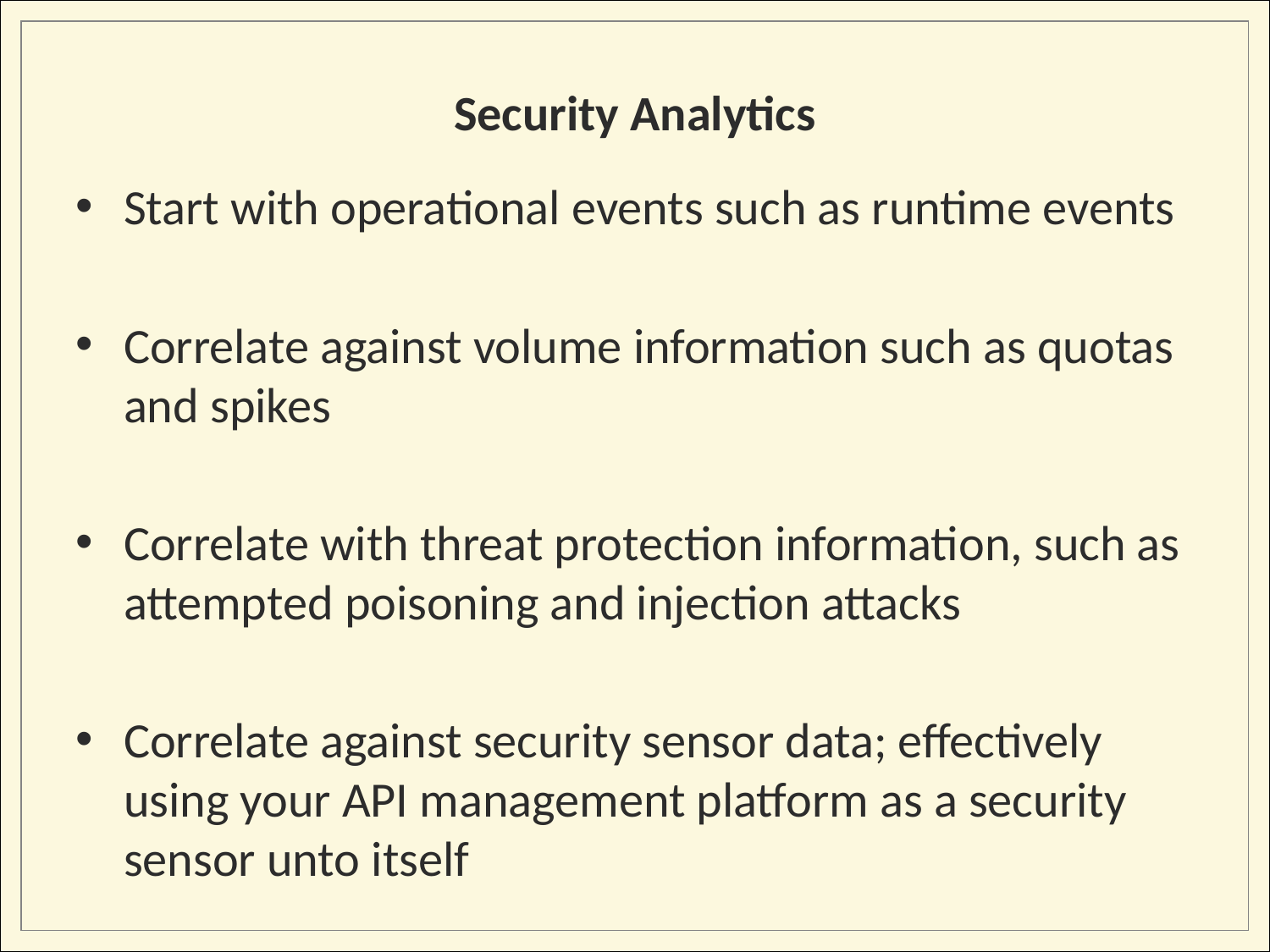

Security Analytics
Start with operational events such as runtime events

Correlate against volume information such as quotas and spikes

Correlate with threat protection information, such as attempted poisoning and injection attacks

Correlate against security sensor data; effectively using your API management platform as a security sensor unto itself